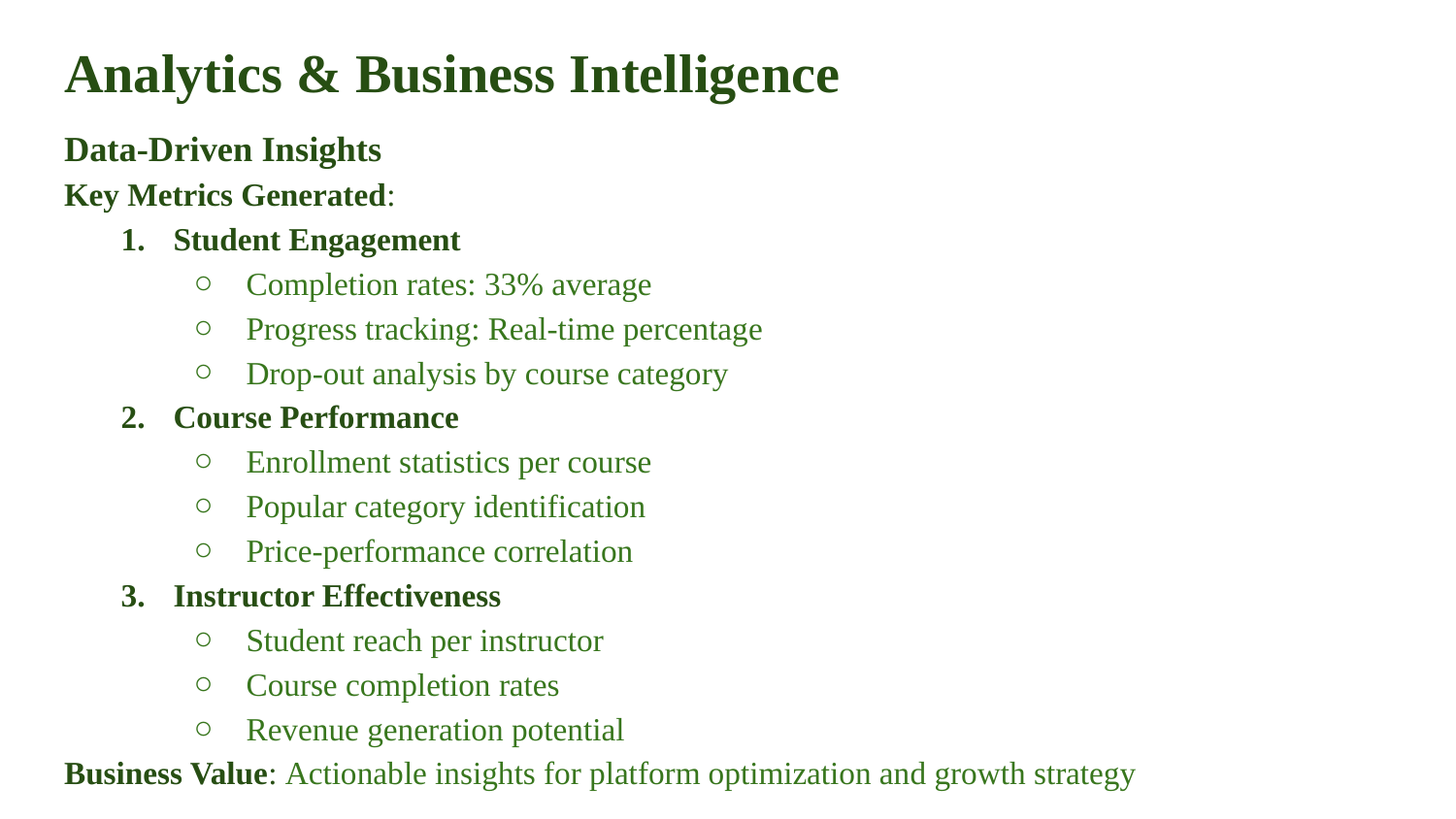

# Analytics & Business Intelligence
Data-Driven Insights
Key Metrics Generated:
Student Engagement
Completion rates: 33% average
Progress tracking: Real-time percentage
Drop-out analysis by course category
Course Performance
Enrollment statistics per course
Popular category identification
Price-performance correlation
Instructor Effectiveness
Student reach per instructor
Course completion rates
Revenue generation potential
Business Value: Actionable insights for platform optimization and growth strategy